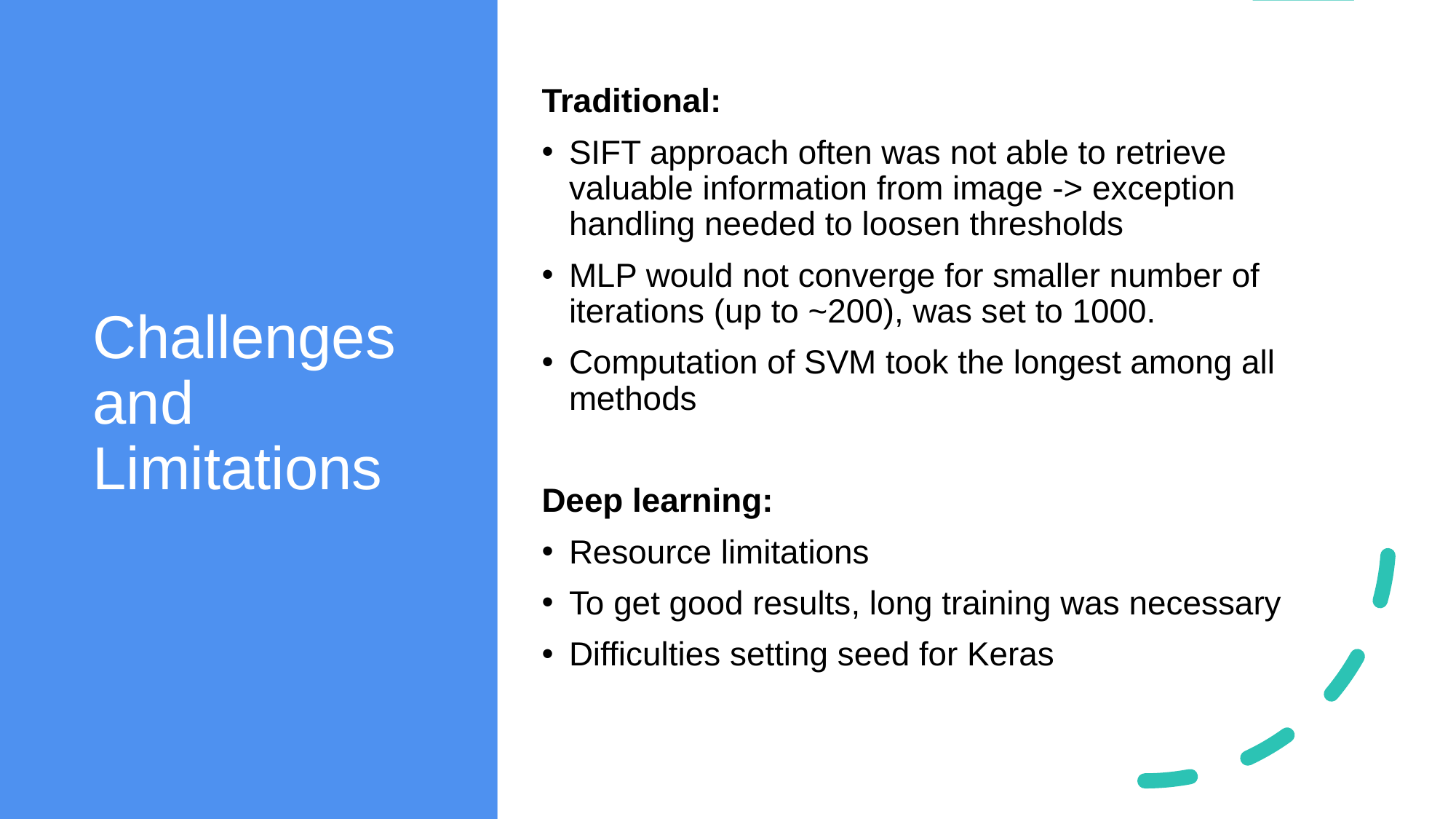

# Challenges and Limitations
Traditional:
SIFT approach often was not able to retrieve valuable information from image -> exception handling needed to loosen thresholds
MLP would not converge for smaller number of iterations (up to ~200), was set to 1000.
Computation of SVM took the longest among all methods

Deep learning:
Resource limitations
To get good results, long training was necessary
Difficulties setting seed for Keras